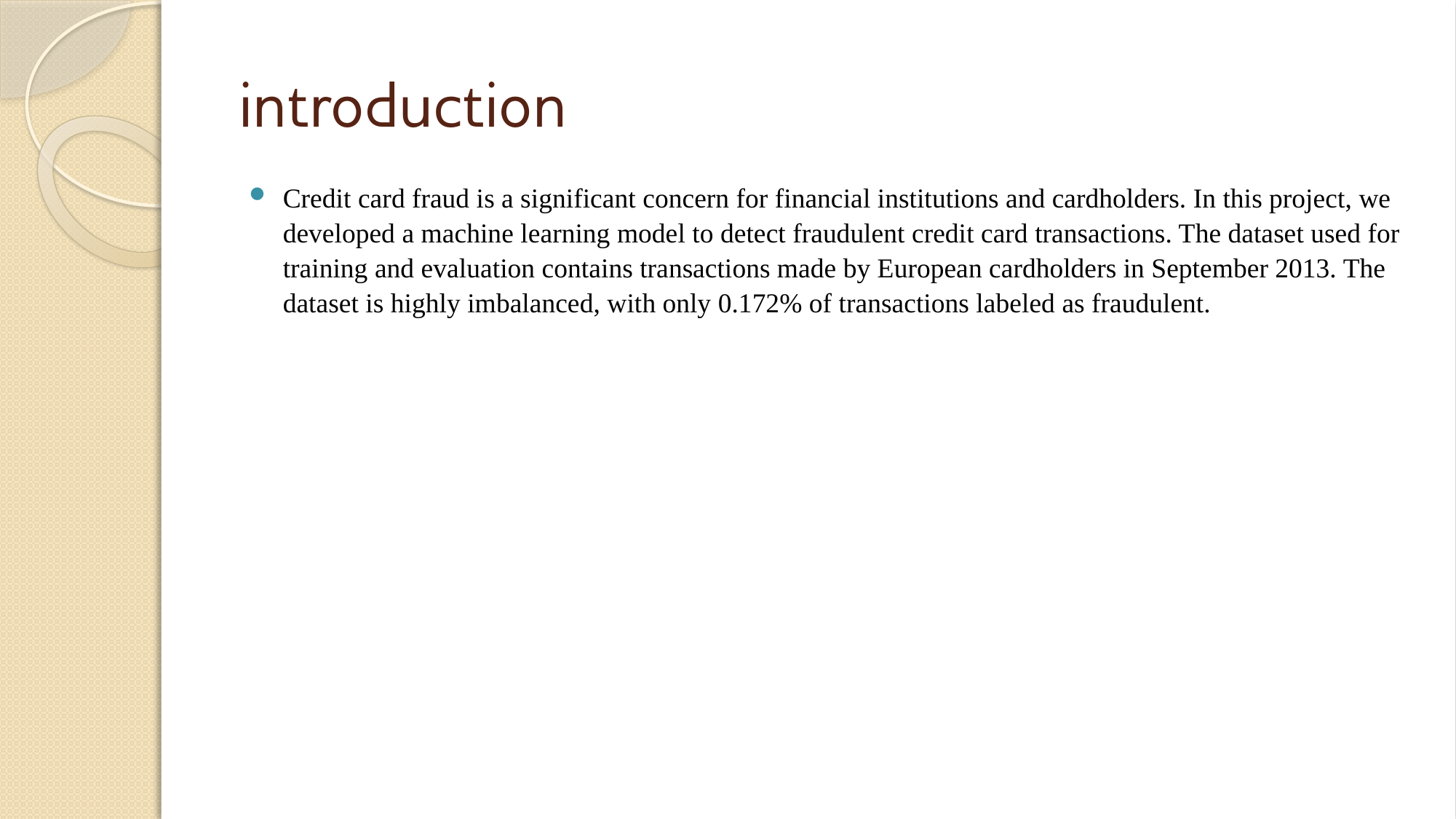

# introduction
Credit card fraud is a significant concern for financial institutions and cardholders. In this project, we developed a machine learning model to detect fraudulent credit card transactions. The dataset used for training and evaluation contains transactions made by European cardholders in September 2013. The dataset is highly imbalanced, with only 0.172% of transactions labeled as fraudulent.